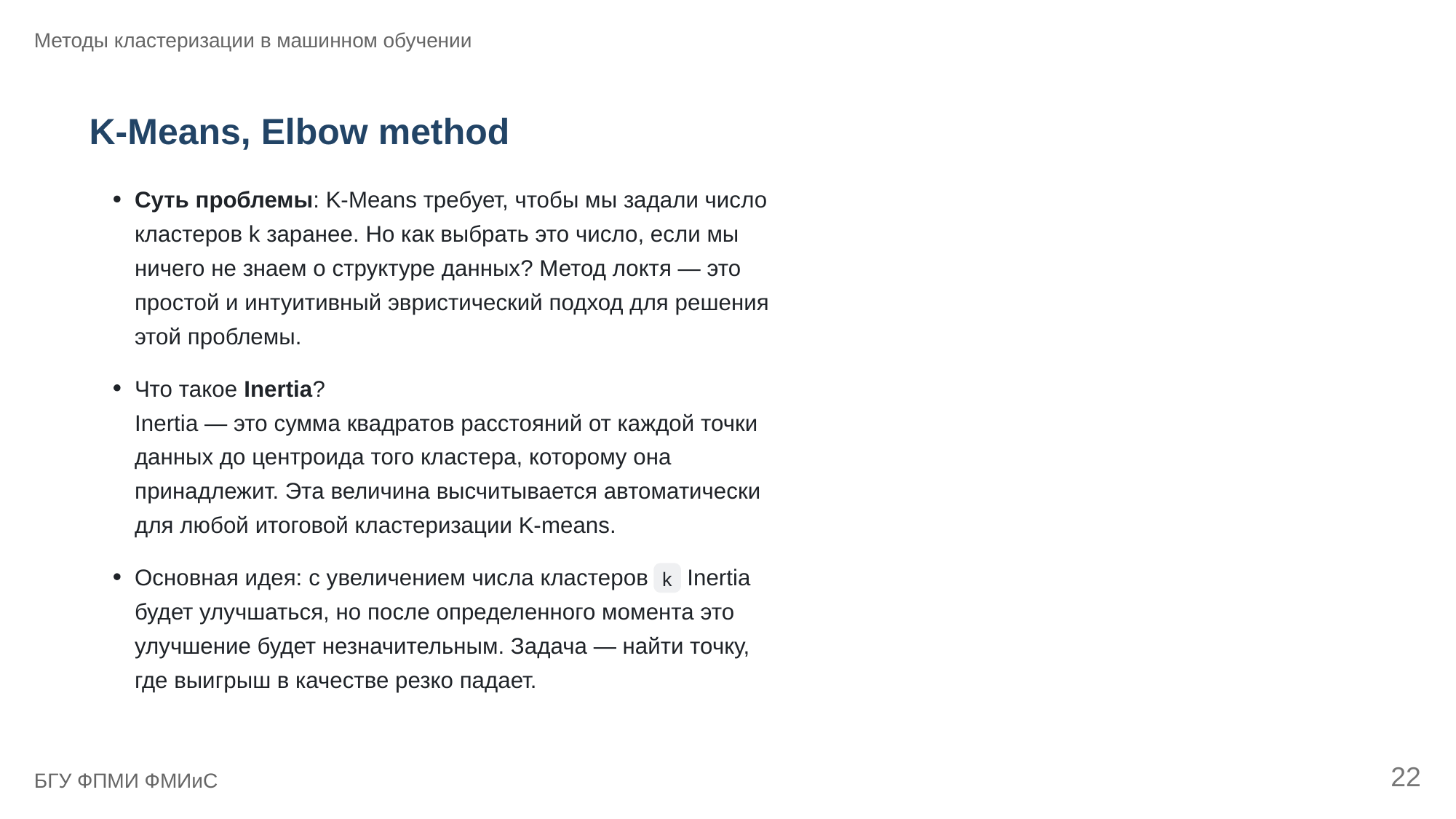

Методы кластеризации в машинном обучении
K-Means, Elbow method
Суть проблемы: K-Means требует, чтобы мы задали число

кластеров k заранее. Но как выбрать это число, если мы
ничего не знаем о структуре данных? Метод локтя — это
простой и интуитивный эвристический подход для решения
этой проблемы.
Что такое Inertia?

Inertia — это сумма квадратов расстояний от каждой точки
данных до центроида того кластера, которому она
принадлежит. Эта величина высчитывается автоматически
для любой итоговой кластеризации K-means.
Основная идея: с увеличением числа кластеров
 Inertia

k

будет улучшаться, но после определенного момента это
улучшение будет незначительным. Задача — найти точку,
где выигрыш в качестве резко падает.
22
БГУ ФПМИ ФМИиС